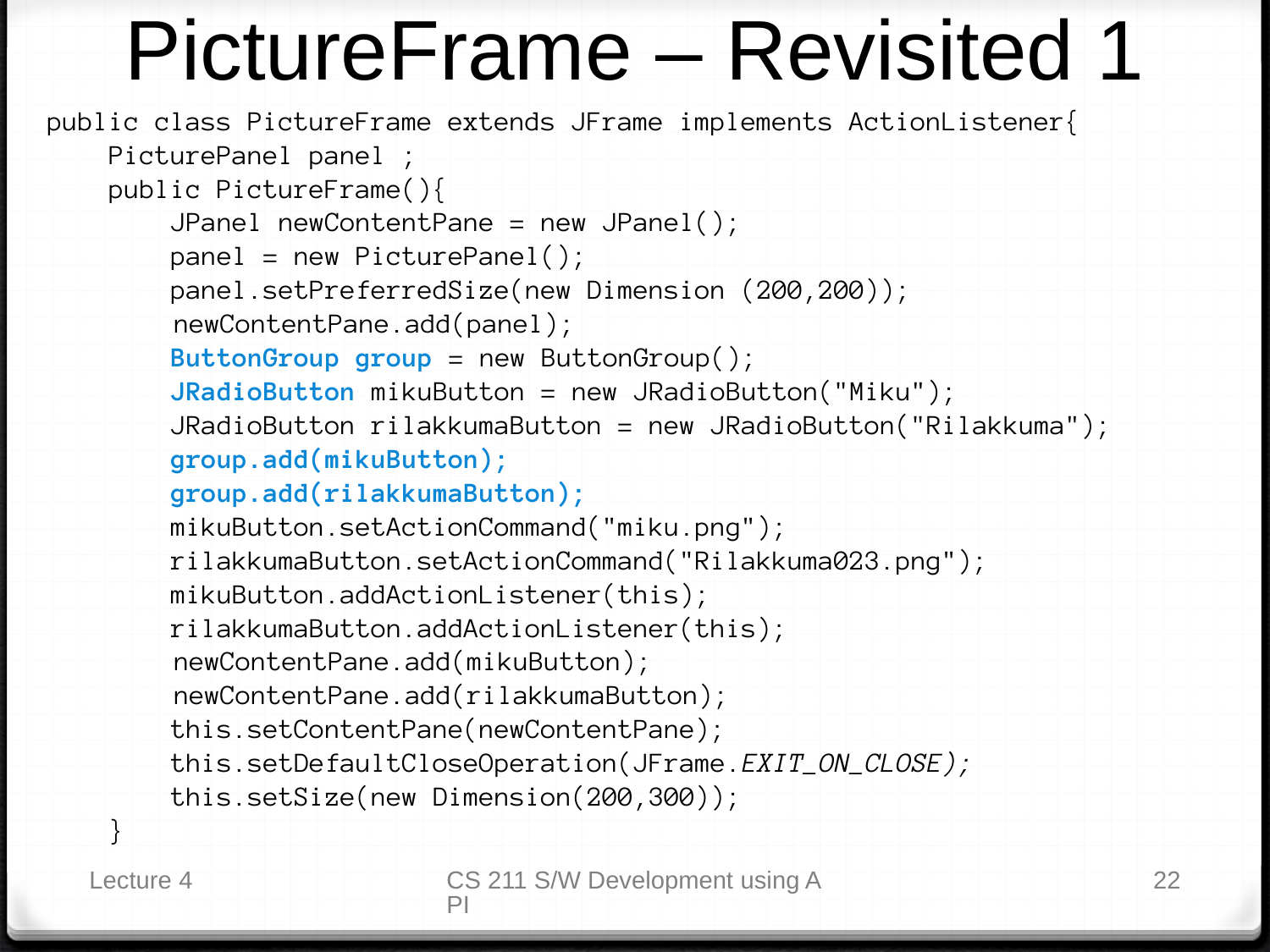

# PictureFrame – Revisited 1
public class PictureFrame extends JFrame implements ActionListener{
    PicturePanel panel ;
    public PictureFrame(){
        JPanel newContentPane = new JPanel();
        panel = new PicturePanel();
        panel.setPreferredSize(new Dimension (200,200));
 	newContentPane.add(panel);
        ButtonGroup group = new ButtonGroup();
        JRadioButton mikuButton = new JRadioButton("Miku");
        JRadioButton rilakkumaButton = new JRadioButton("Rilakkuma");
        group.add(mikuButton);
        group.add(rilakkumaButton);
        mikuButton.setActionCommand("miku.png");
        rilakkumaButton.setActionCommand("Rilakkuma023.png");
        mikuButton.addActionListener(this);
        rilakkumaButton.addActionListener(this);
 	newContentPane.add(mikuButton);
 	newContentPane.add(rilakkumaButton);
        this.setContentPane(newContentPane);
        this.setDefaultCloseOperation(JFrame.EXIT_ON_CLOSE);
        this.setSize(new Dimension(200,300));
    }
Lecture 4
CS 211 S/W Development using API
22